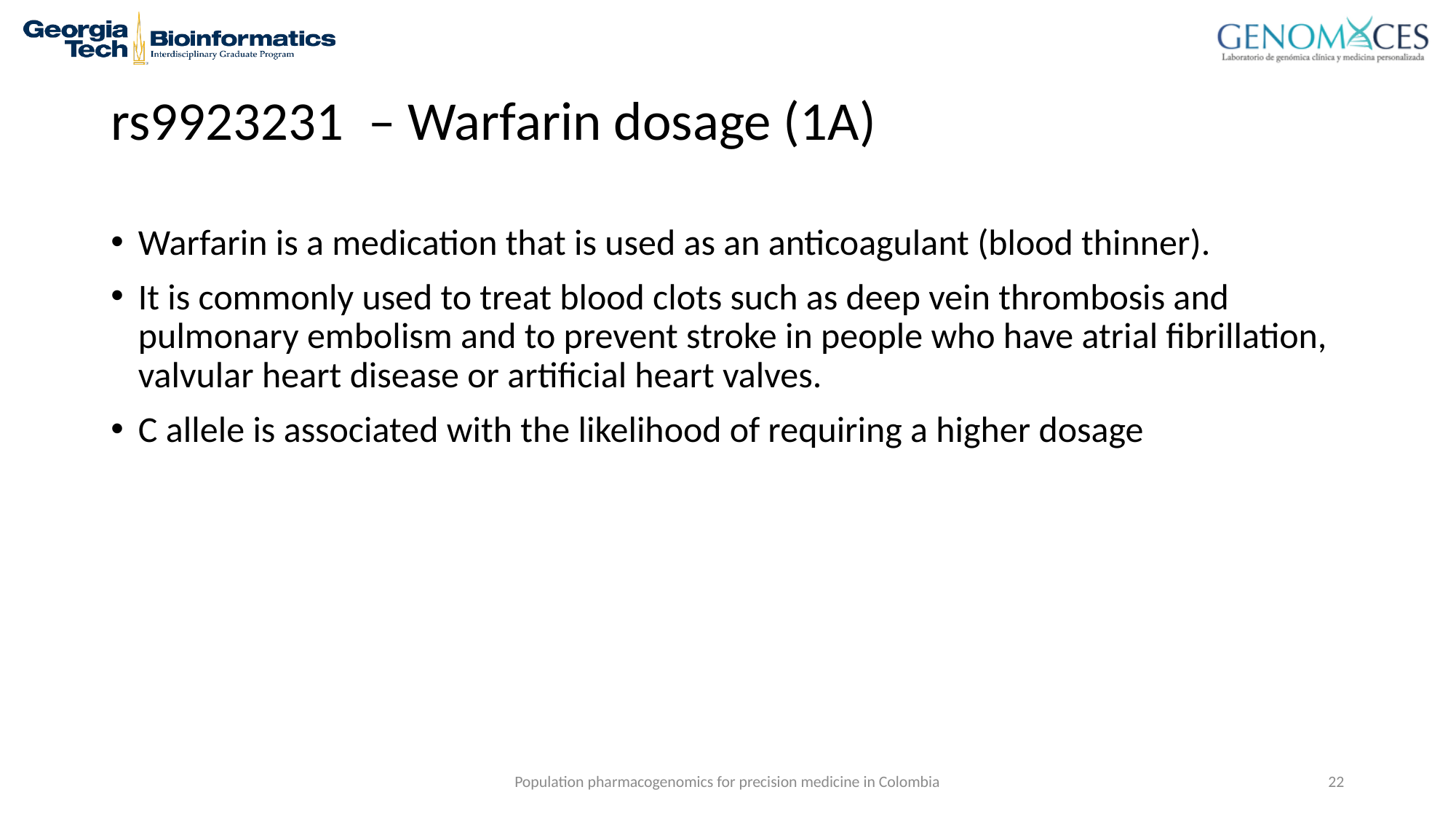

# rs9923231  – Warfarin dosage (1A)
Warfarin is a medication that is used as an anticoagulant (blood thinner).
It is commonly used to treat blood clots such as deep vein thrombosis and pulmonary embolism and to prevent stroke in people who have atrial fibrillation, valvular heart disease or artificial heart valves.
C allele is associated with the likelihood of requiring a higher dosage
Population pharmacogenomics for precision medicine in Colombia
22